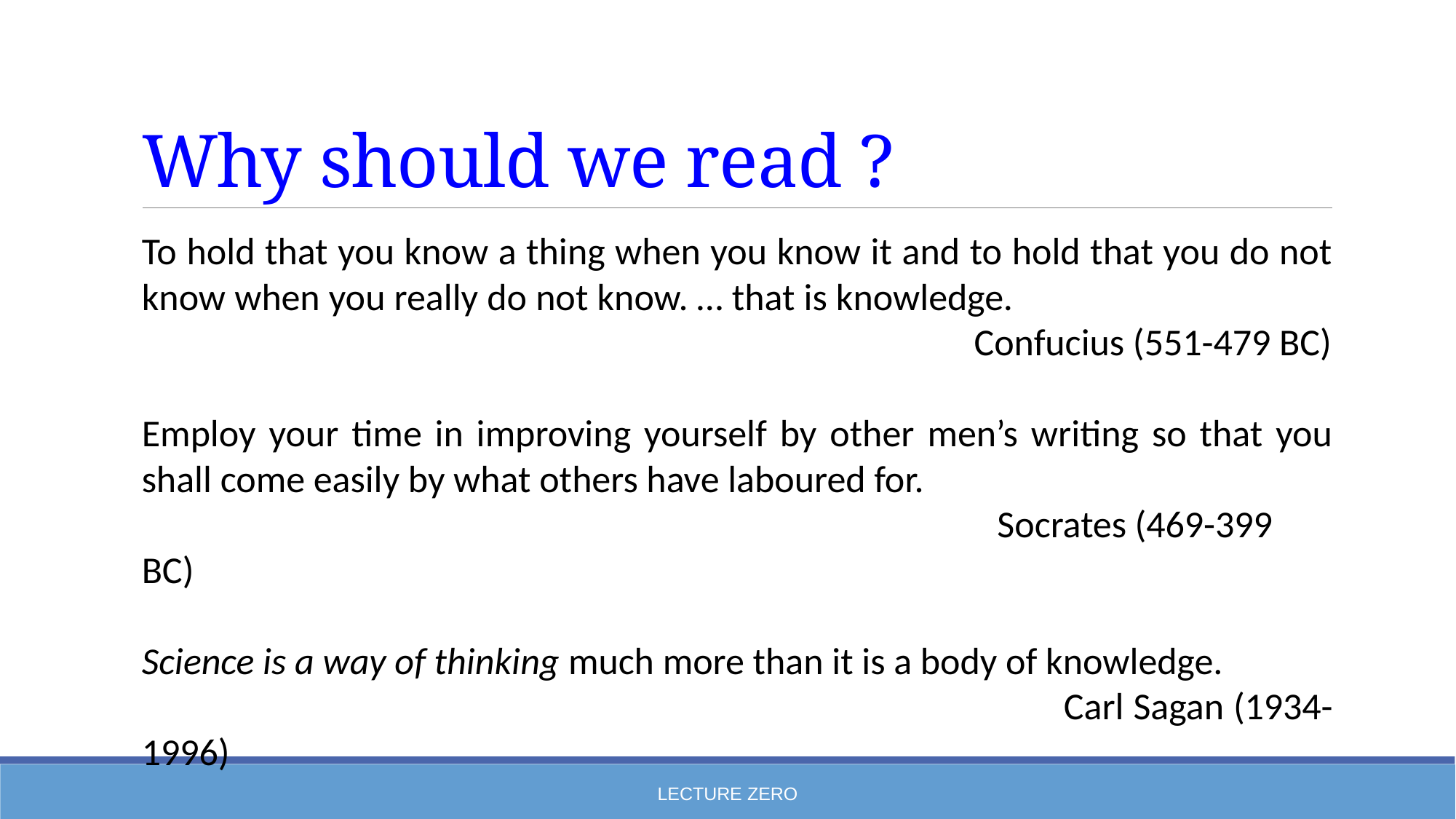

# Why should we read ?

To hold that you know a thing when you know it and to hold that you do not know when you really do not know. … that is knowledge. 		                   		   	                             		        Confucius (551-479 BC)

Employ your time in improving yourself by other men’s writing so that you shall come easily by what others have laboured for.
				                                                 Socrates (469-399 BC)

Science is a way of thinking much more than it is a body of knowledge.
                                                                                                  Carl Sagan (1934-1996)

Lecture Zero